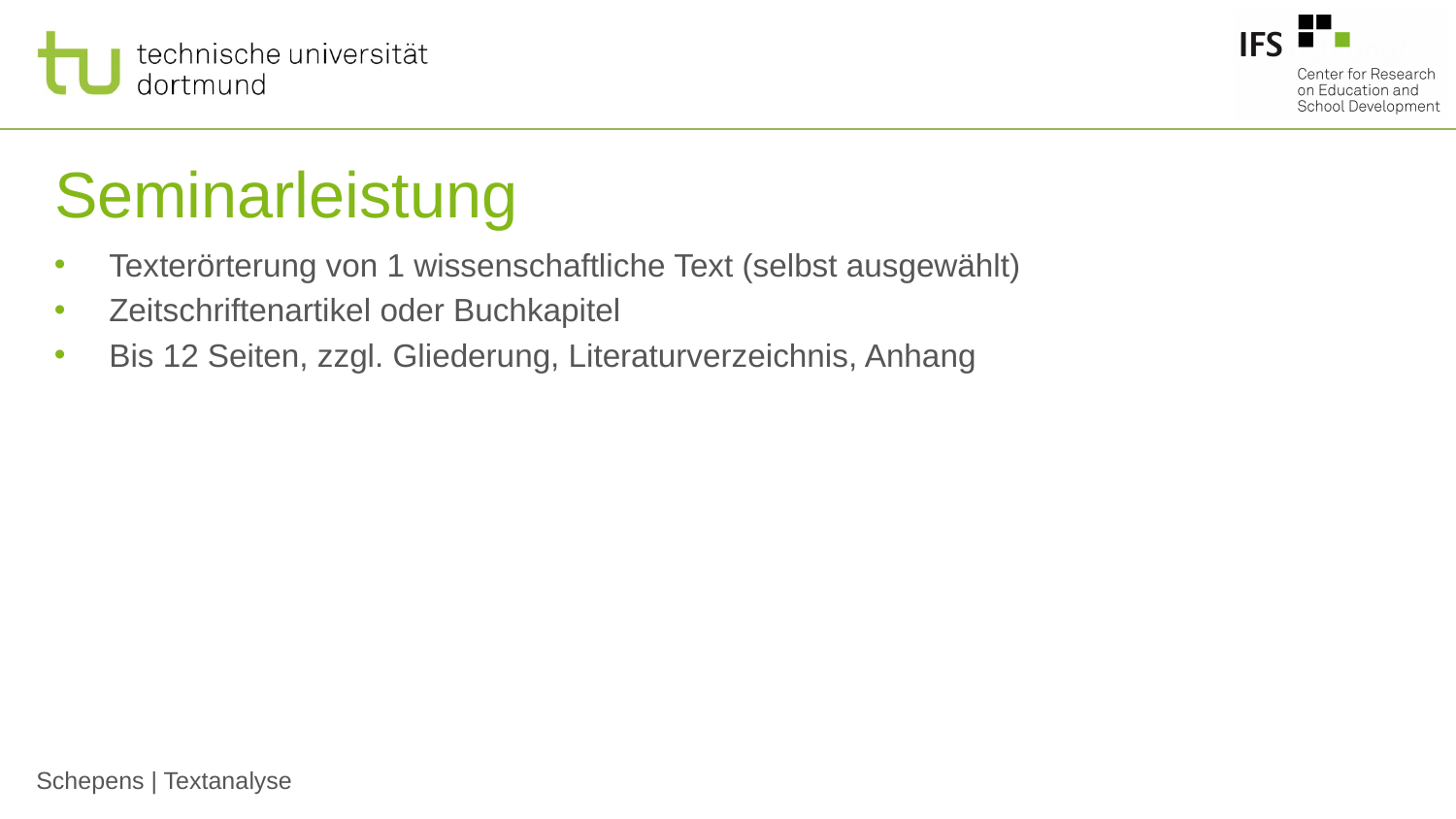

# Seminarleistung
Texterörterung von 1 wissenschaftliche Text (selbst ausgewählt)
Zeitschriftenartikel oder Buchkapitel
Bis 12 Seiten, zzgl. Gliederung, Literaturverzeichnis, Anhang